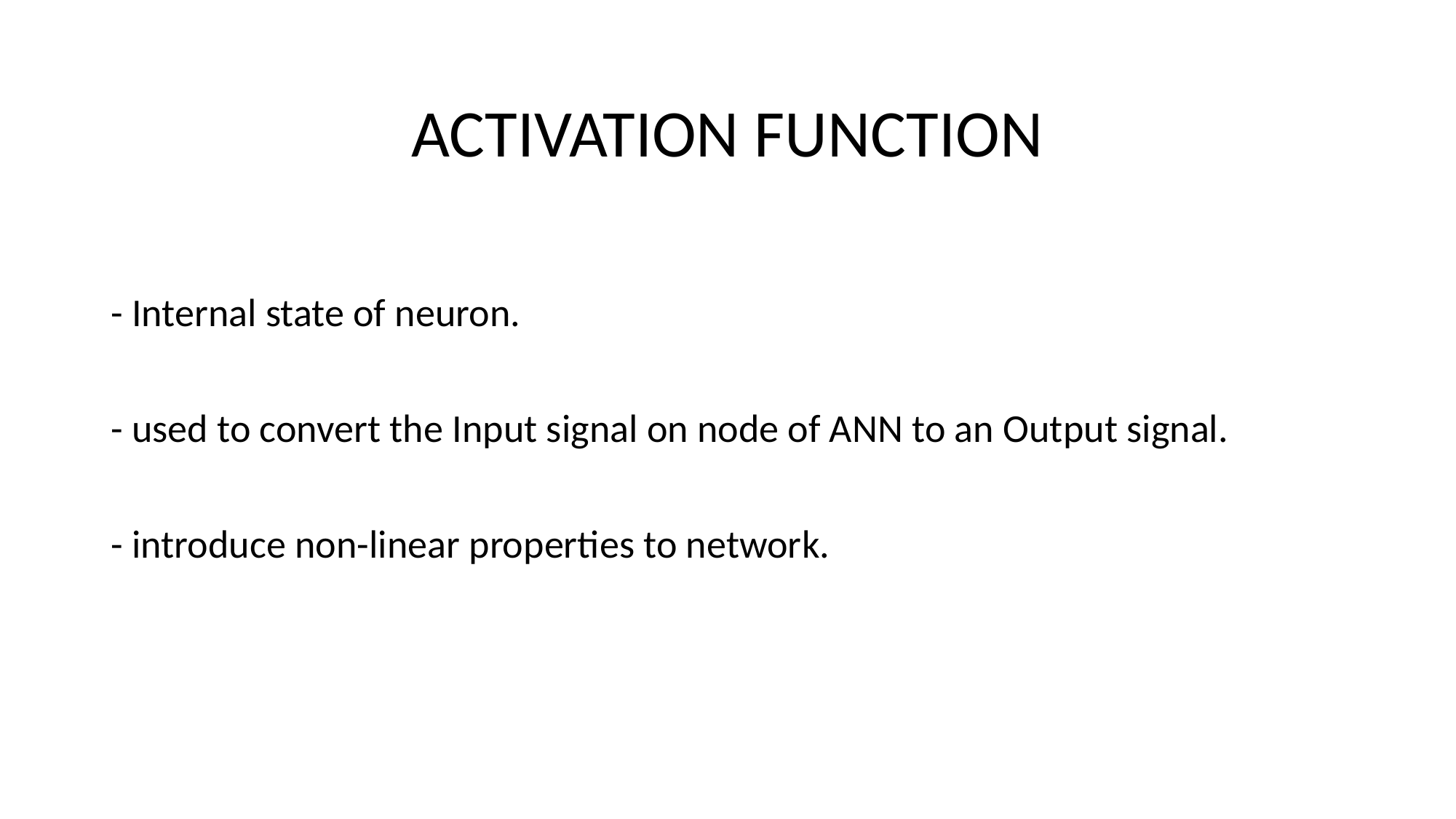

# ACTIVATION FUNCTION
- Internal state of neuron.

- used to convert the Input signal on node of ANN to an Output signal.

- introduce non-linear properties to network.